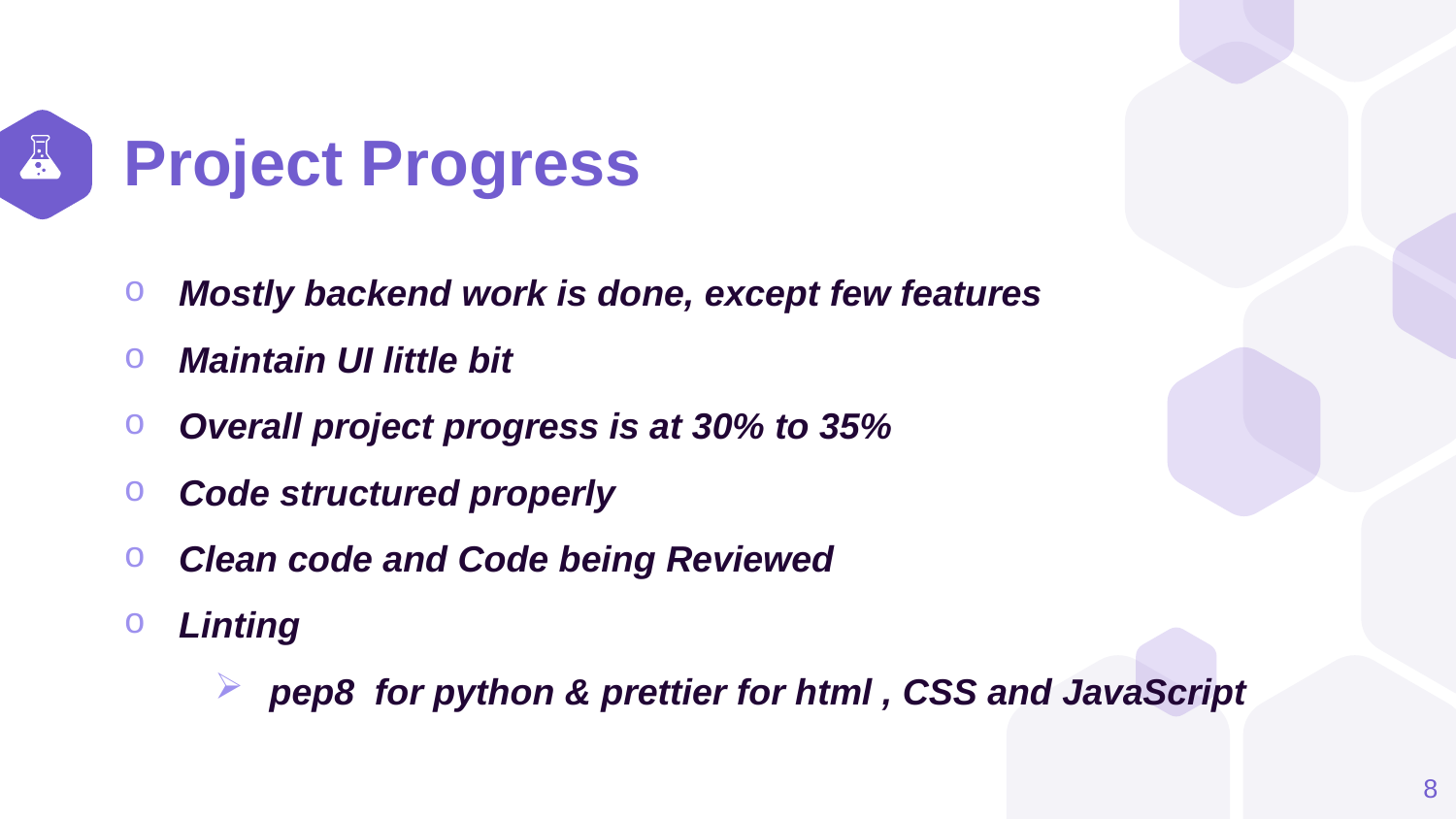

# Project Progress

Mostly backend work is done, except few features
Maintain UI little bit
Overall project progress is at 30% to 35%
Code structured properly
Clean code and Code being Reviewed
Linting
pep8  for python & prettier for html , CSS and JavaScript

8